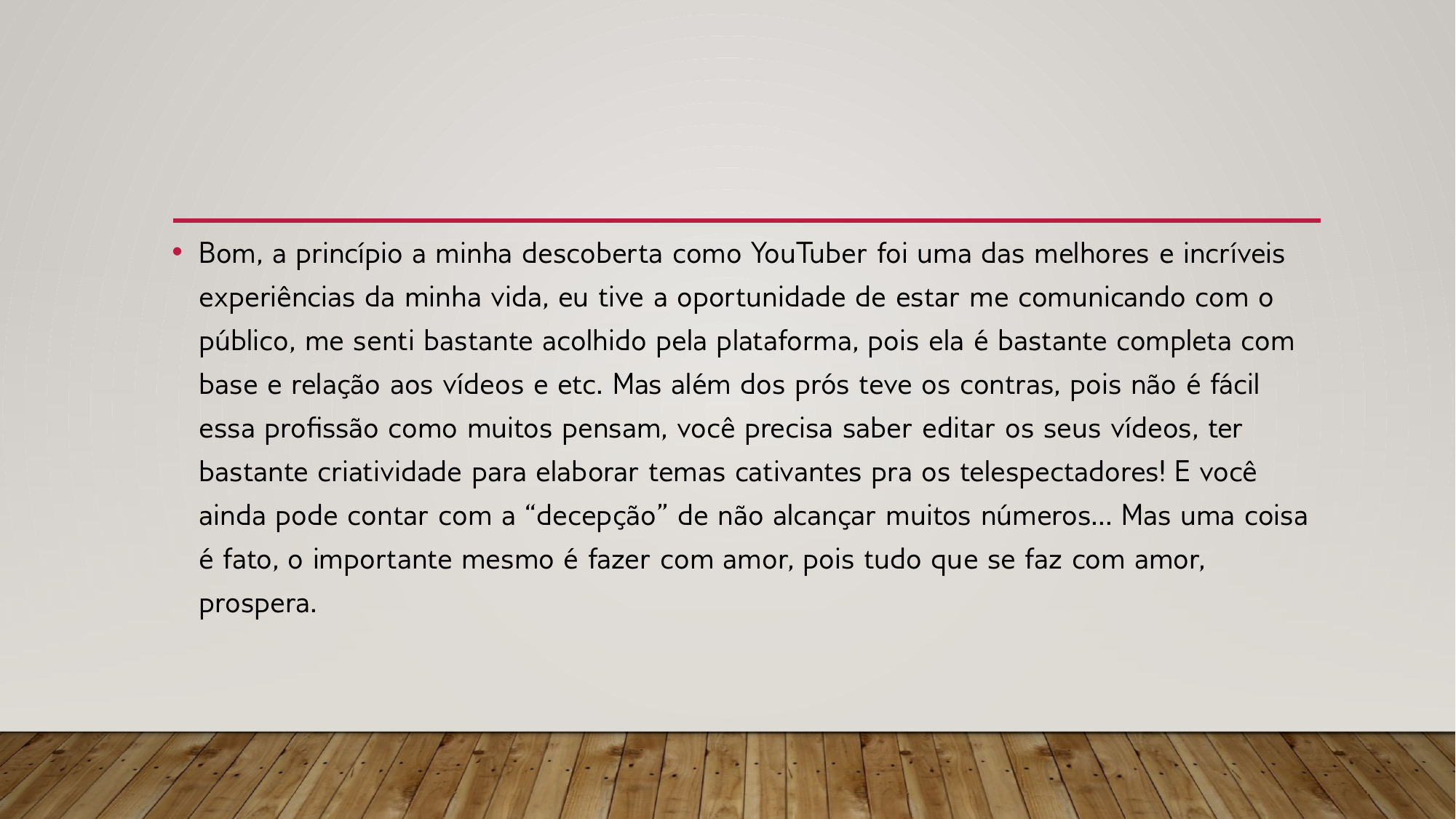

Bom, a princípio a minha descoberta como YouTuber foi uma das melhores e incríveis experiências da minha vida, eu tive a oportunidade de estar me comunicando com o público, me senti bastante acolhido pela plataforma, pois ela é bastante completa com base e relação aos vídeos e etc. Mas além dos prós teve os contras, pois não é fácil essa profissão como muitos pensam, você precisa saber editar os seus vídeos, ter bastante criatividade para elaborar temas cativantes pra os telespectadores! E você ainda pode contar com a “decepção” de não alcançar muitos números... Mas uma coisa é fato, o importante mesmo é fazer com amor, pois tudo que se faz com amor, prospera.